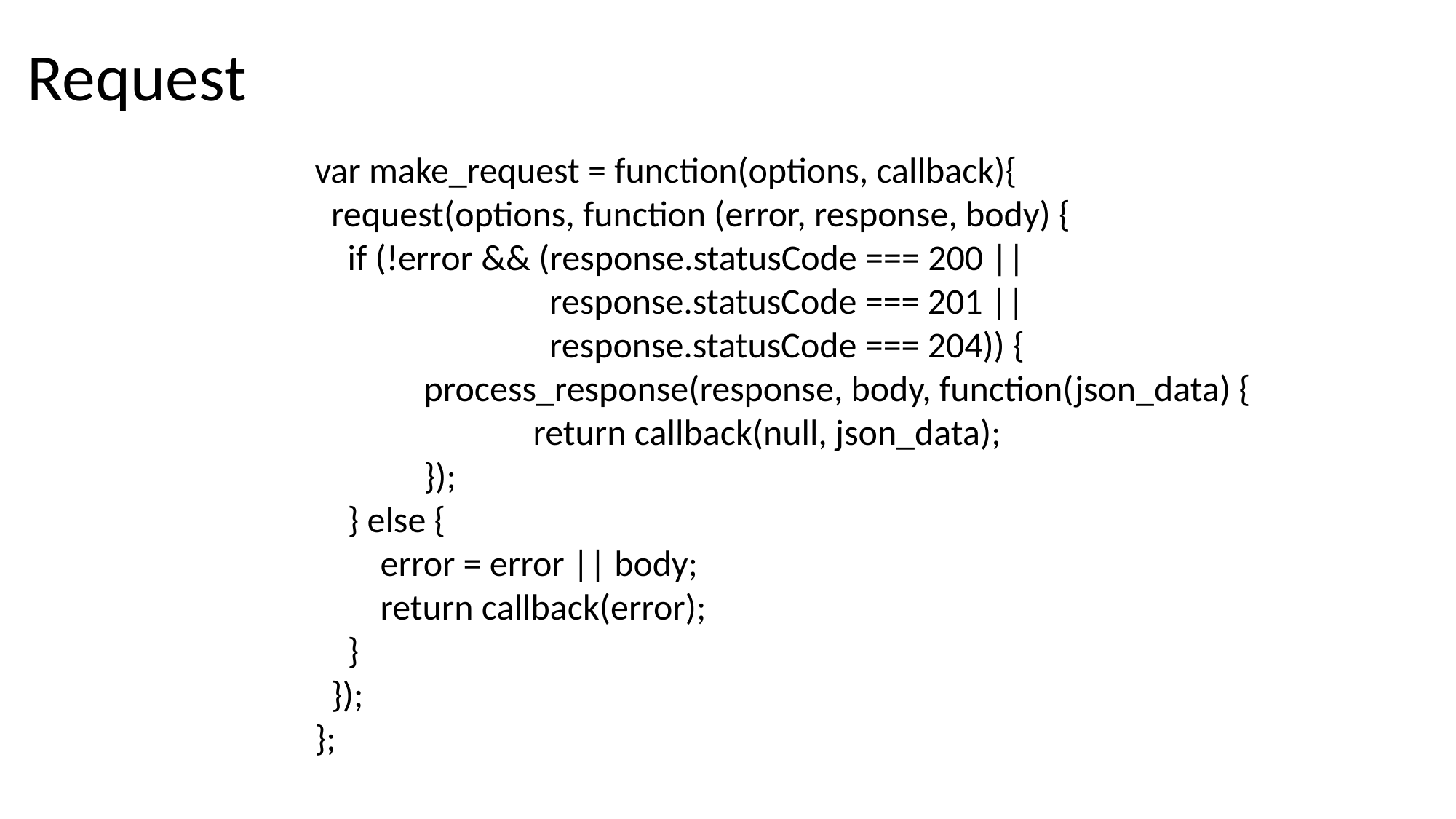

# Request
var make_request = function(options, callback){
  request(options, function (error, response, body) {
    if (!error && (response.statusCode === 200 ||
                   	  response.statusCode === 201 ||
                   	  response.statusCode === 204)) {
    	process_response(response, body, function(json_data) {
             		return callback(null, json_data);
        	});
    } else {
        error = error || body;
        return callback(error);
    }
  });
};